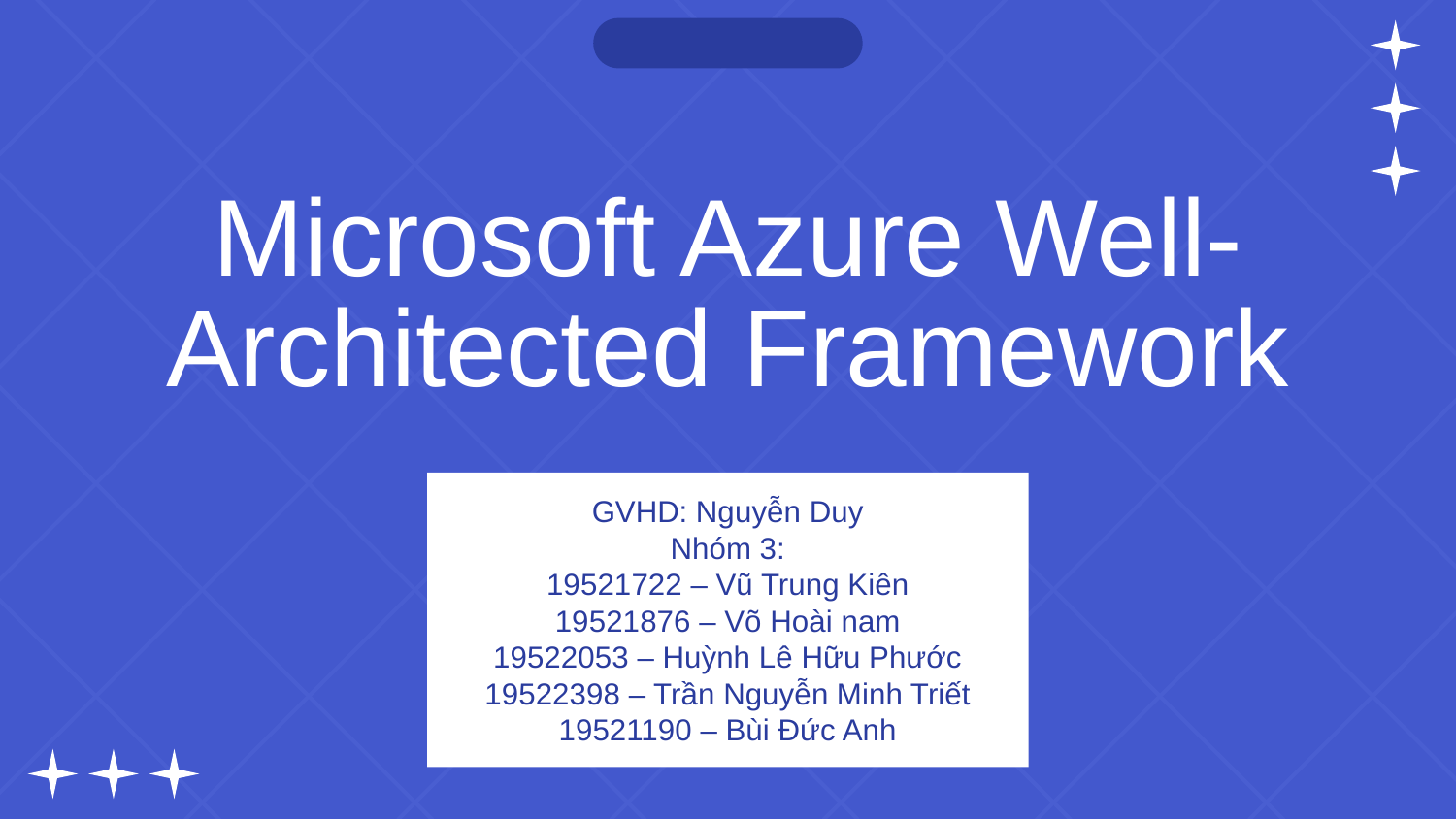

# Microsoft Azure Well-Architected Framework
GVHD: Nguyễn Duy
Nhóm 3:
19521722 – Vũ Trung Kiên
19521876 – Võ Hoài nam
19522053 – Huỳnh Lê Hữu Phước
19522398 – Trần Nguyễn Minh Triết
19521190 – Bùi Đức Anh